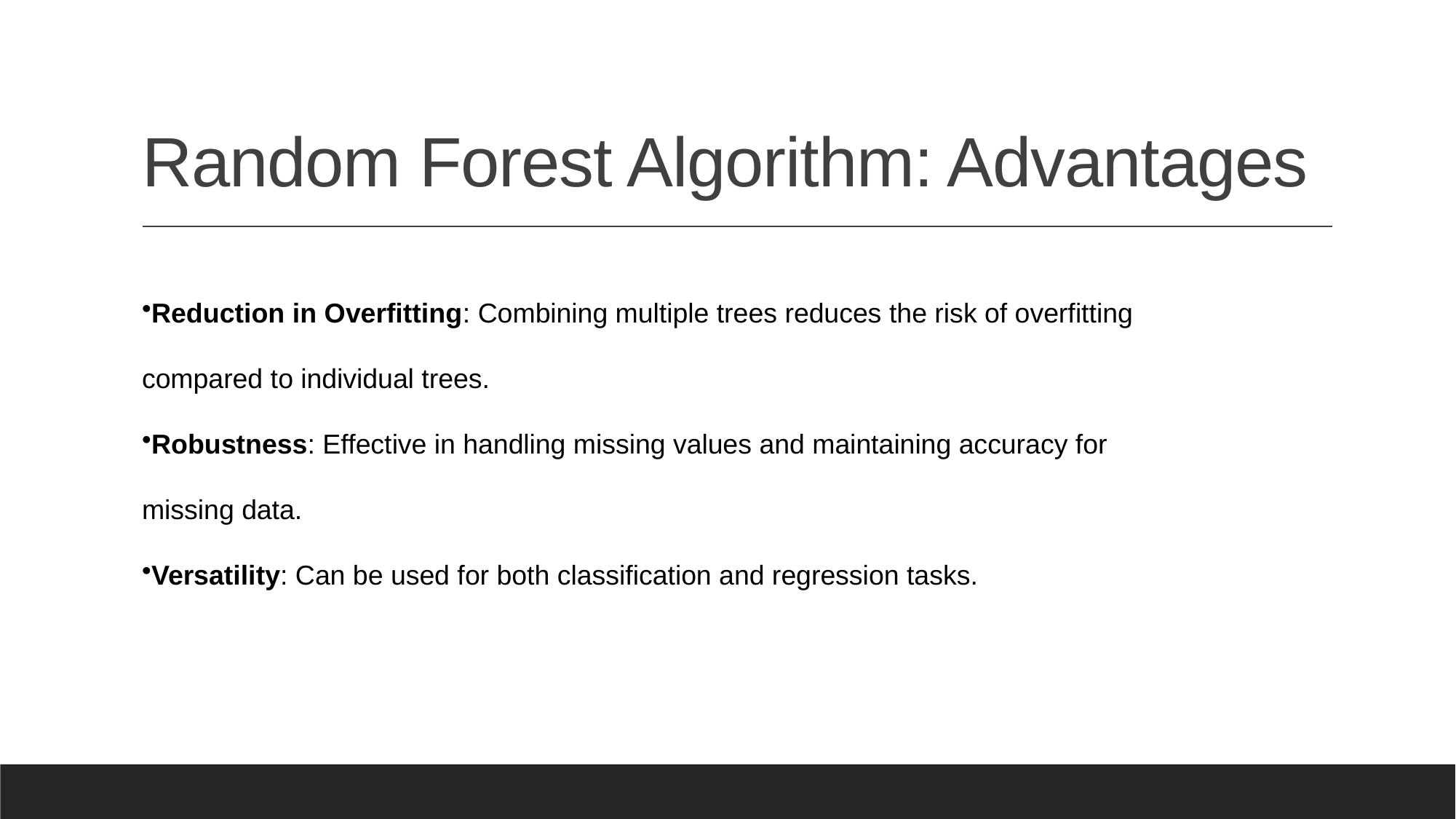

# Random Forest Algorithm: Advantages
Reduction in Overfitting: Combining multiple trees reduces the risk of overfitting compared to individual trees.
Robustness: Effective in handling missing values and maintaining accuracy for missing data.
Versatility: Can be used for both classification and regression tasks.